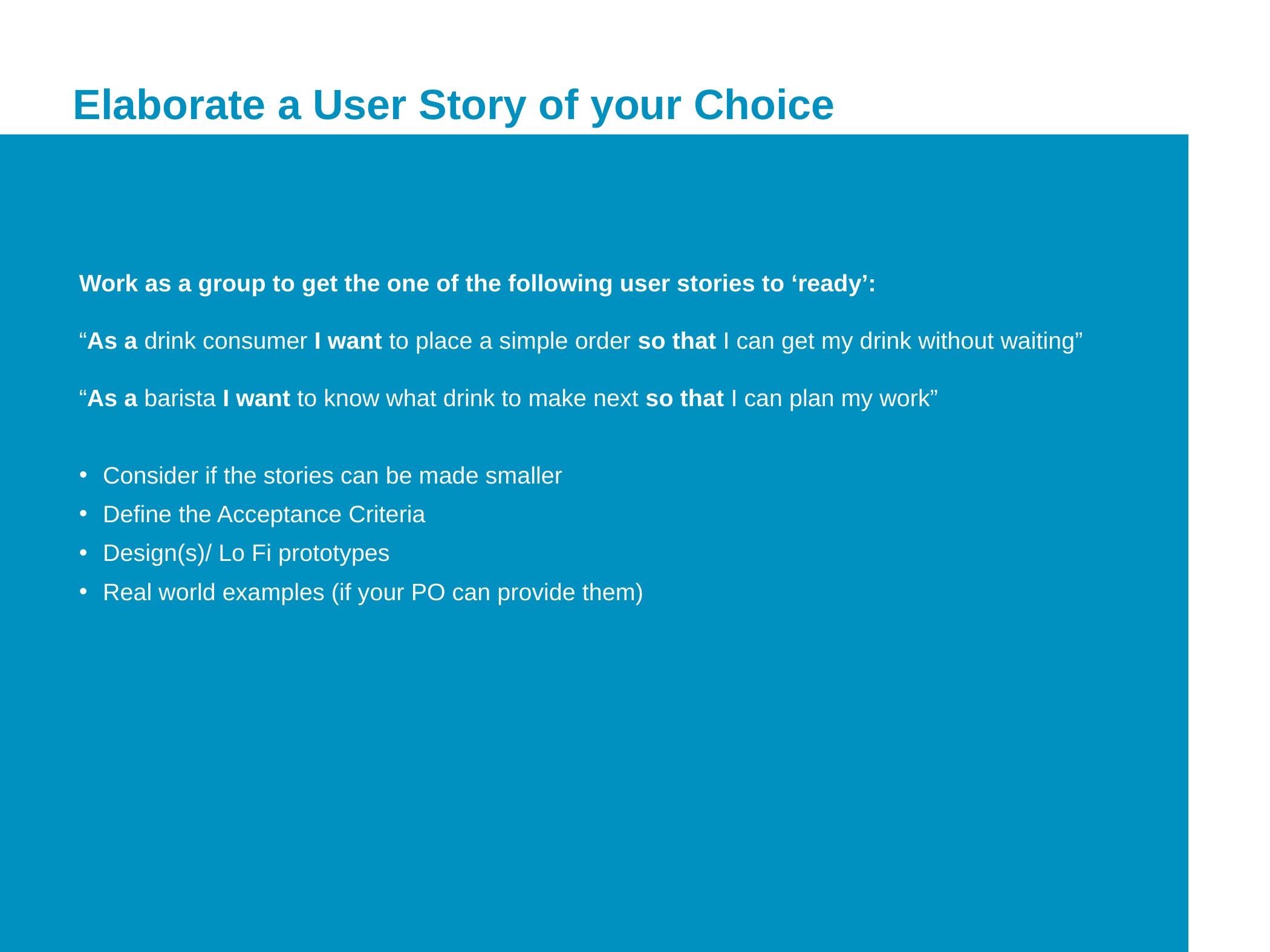

Elaborate a User Story of your Choice
Work as a group to get the one of the following user stories to ‘ready’:

“As a drink consumer I want to place a simple order so that I can get my drink without waiting”

“As a barista I want to know what drink to make next so that I can plan my work”

Consider if the stories can be made smaller
Define the Acceptance Criteria
Design(s)/ Lo Fi prototypes
Real world examples (if your PO can provide them)